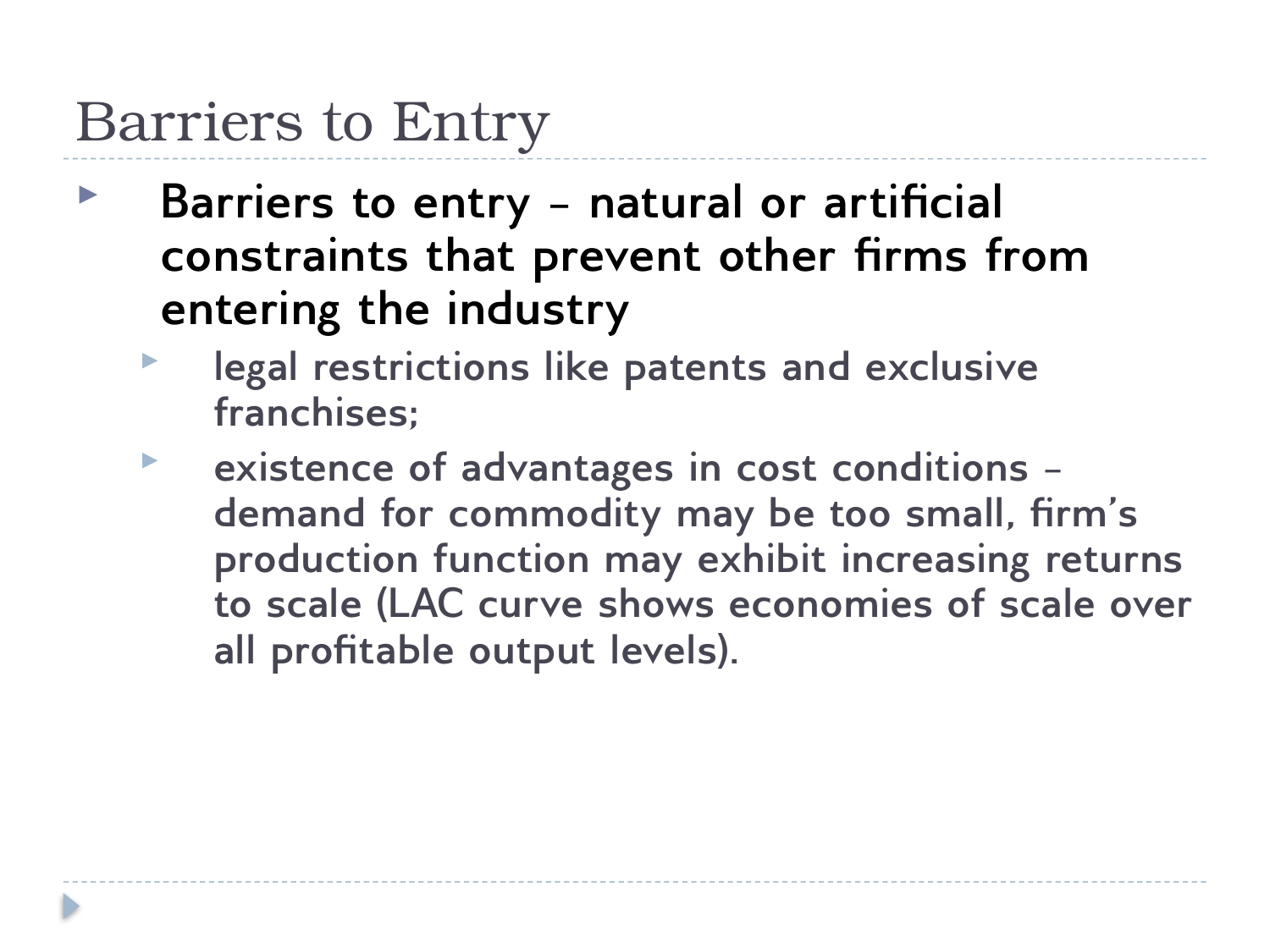

# Barriers to Entry
Barriers to entry – natural or artificial constraints that prevent other firms from entering the industry
legal restrictions like patents and exclusive franchises;
existence of advantages in cost conditions – demand for commodity may be too small, firm’s production function may exhibit increasing returns to scale (LAC curve shows economies of scale over all profitable output levels).